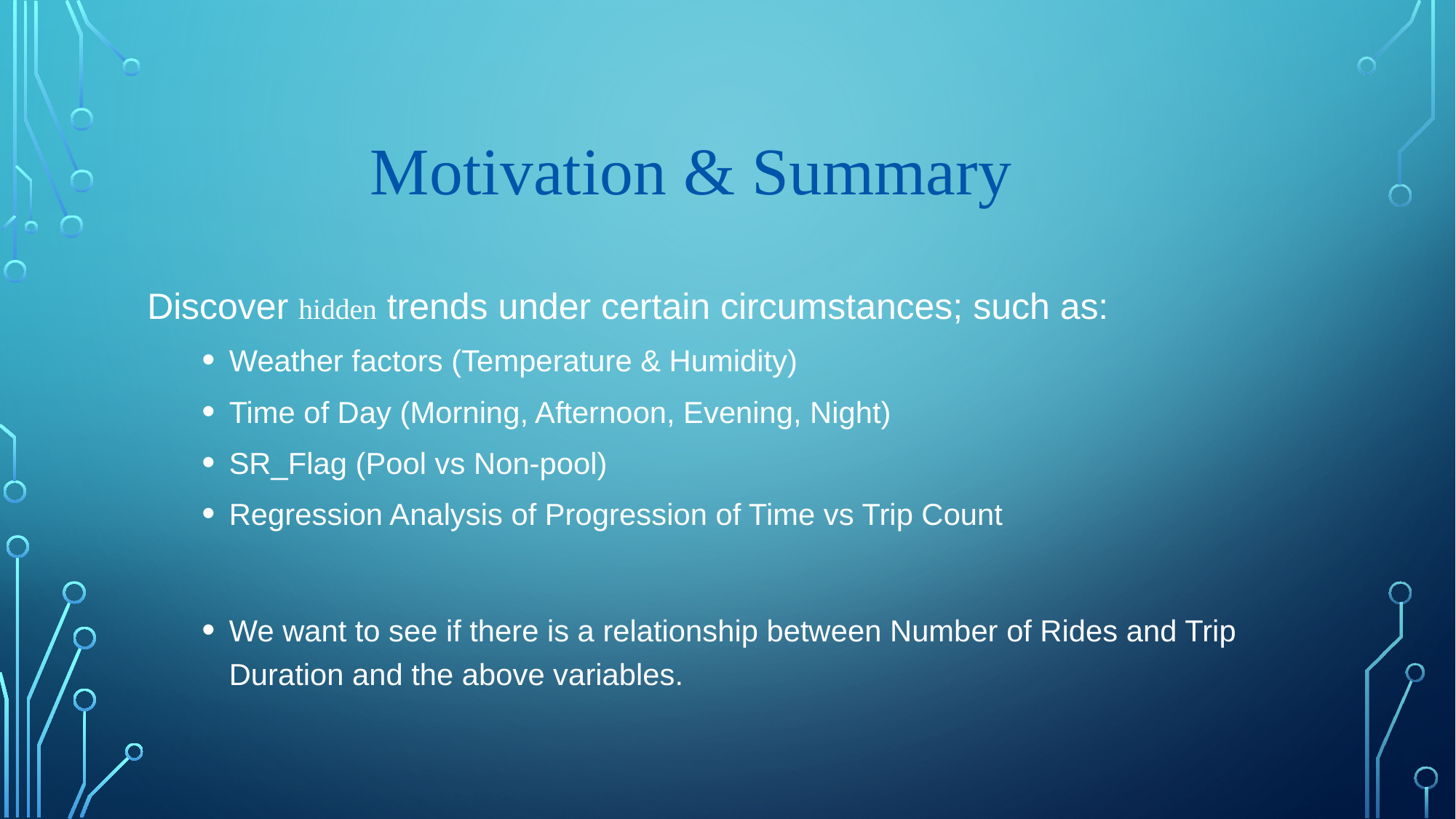

# Motivation & Summary
Discover hidden trends under certain circumstances; such as:
Weather factors (Temperature & Humidity)
Time of Day (Morning, Afternoon, Evening, Night)
SR_Flag (Pool vs Non-pool)
Regression Analysis of Progression of Time vs Trip Count

We want to see if there is a relationship between Number of Rides and Trip Duration and the above variables.